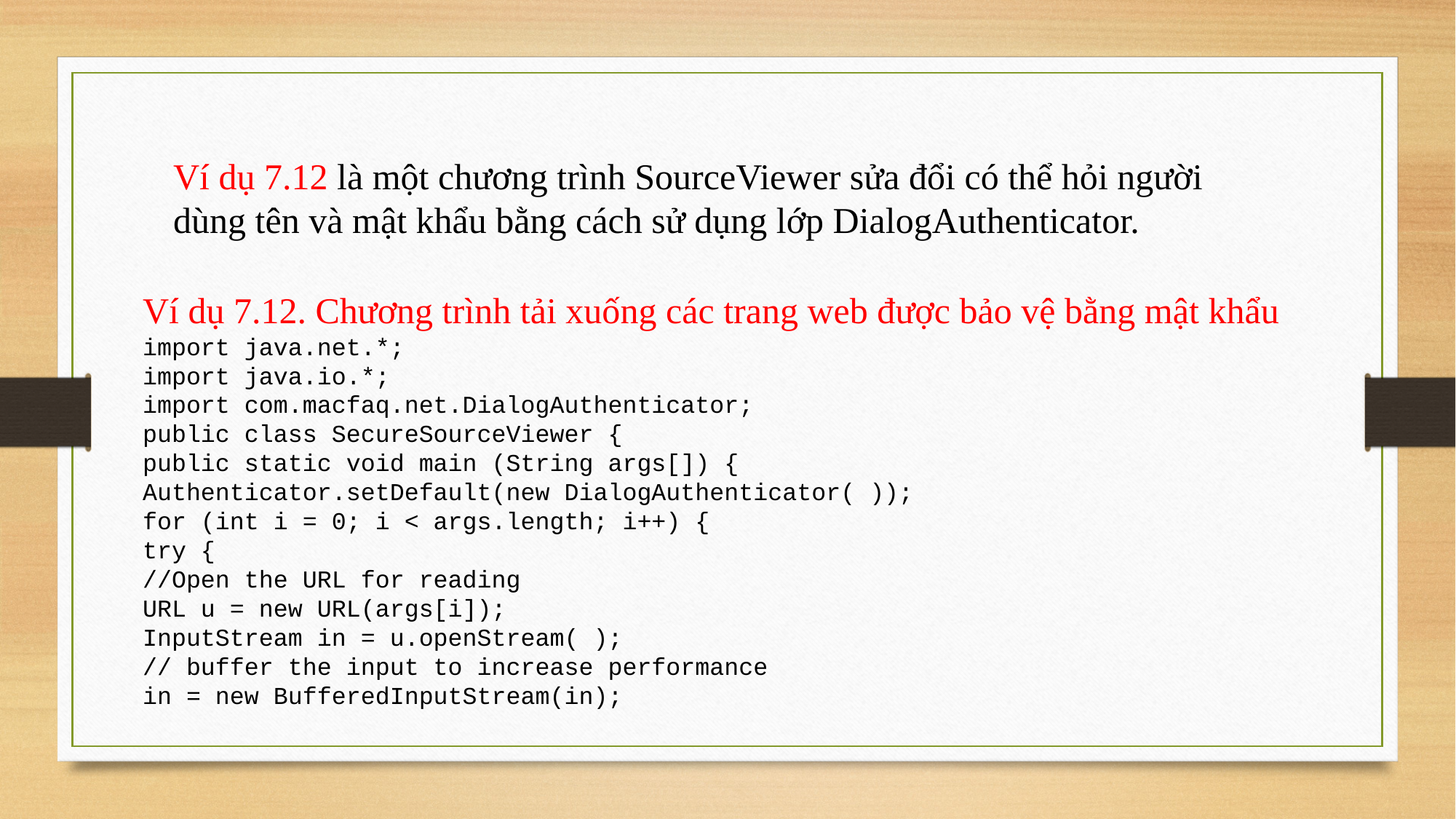

Ví dụ 7.12 là một chương trình SourceViewer sửa đổi có thể hỏi người dùng tên và mật khẩu bằng cách sử dụng lớp DialogAuthenticator.
Ví dụ 7.12. Chương trình tải xuống các trang web được bảo vệ bằng mật khẩu
import java.net.*;
import java.io.*;
import com.macfaq.net.DialogAuthenticator;
public class SecureSourceViewer {
public static void main (String args[]) {
Authenticator.setDefault(new DialogAuthenticator( ));
for (int i = 0; i < args.length; i++) {
try {
//Open the URL for reading
URL u = new URL(args[i]);
InputStream in = u.openStream( );
// buffer the input to increase performance
in = new BufferedInputStream(in);